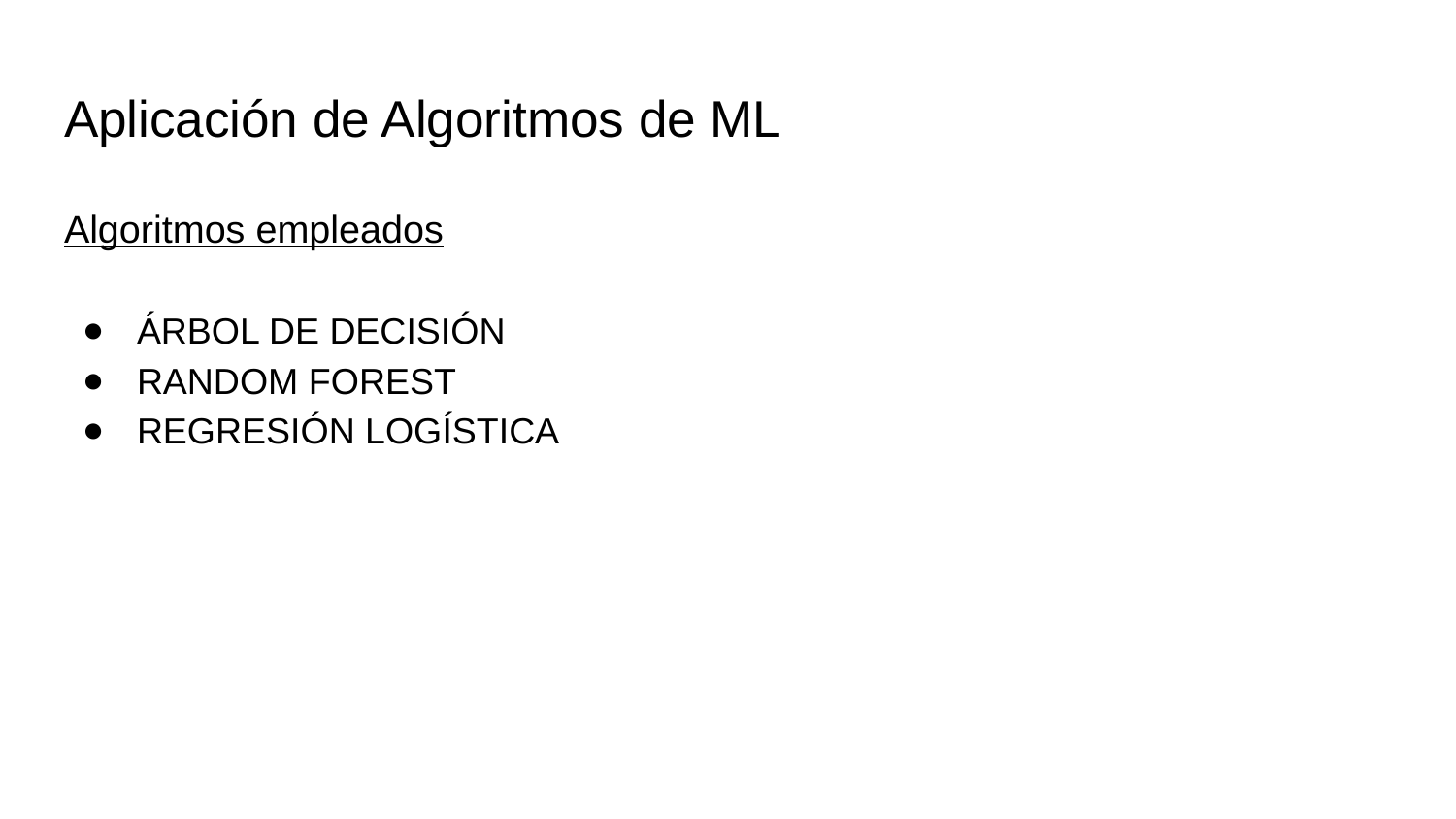

# Aplicación de Algoritmos de ML
Algoritmos empleados

ÁRBOL DE DECISIÓN
RANDOM FOREST
REGRESIÓN LOGÍSTICA